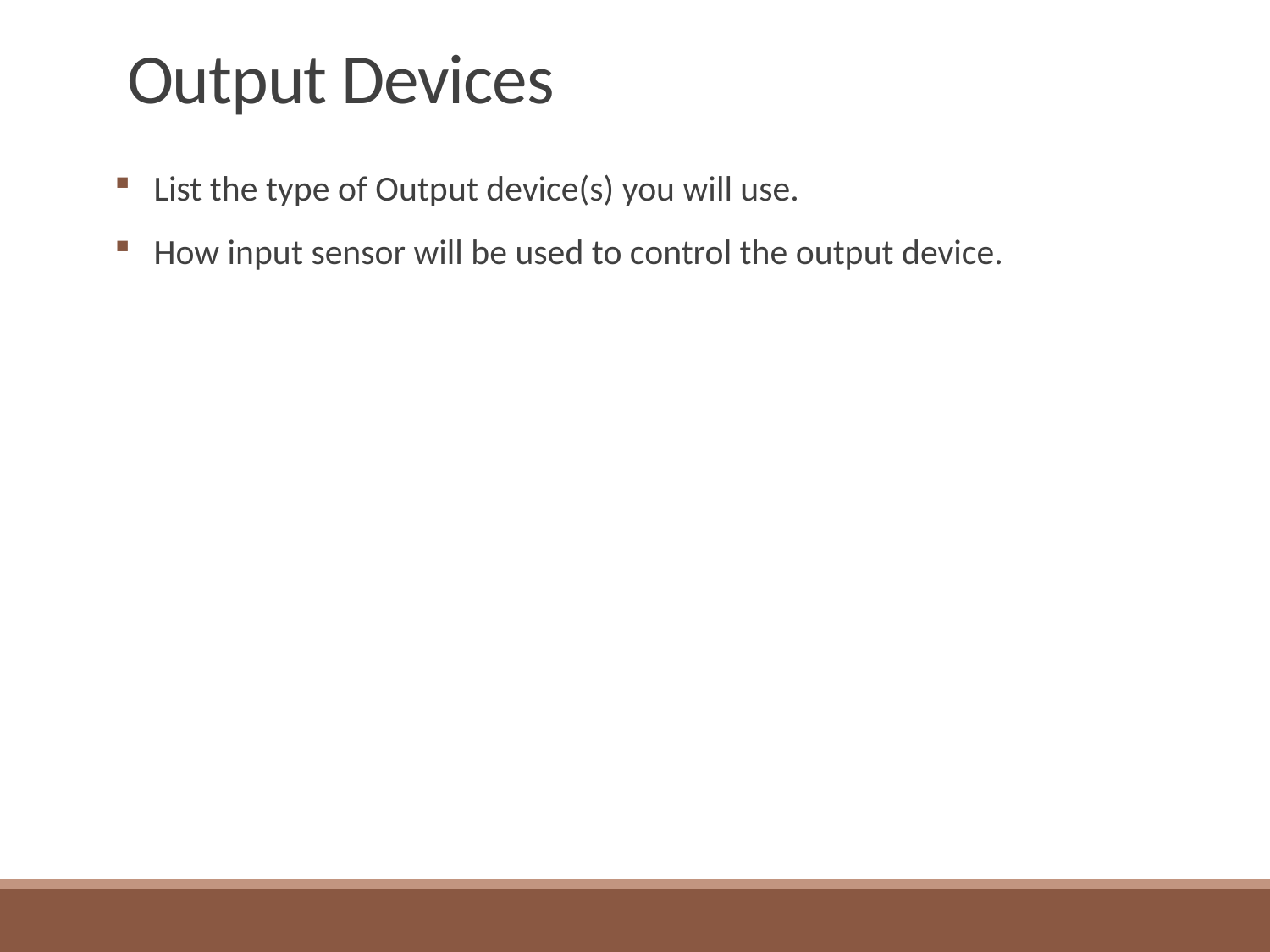

# Output Devices
List the type of Output device(s) you will use.
How input sensor will be used to control the output device.